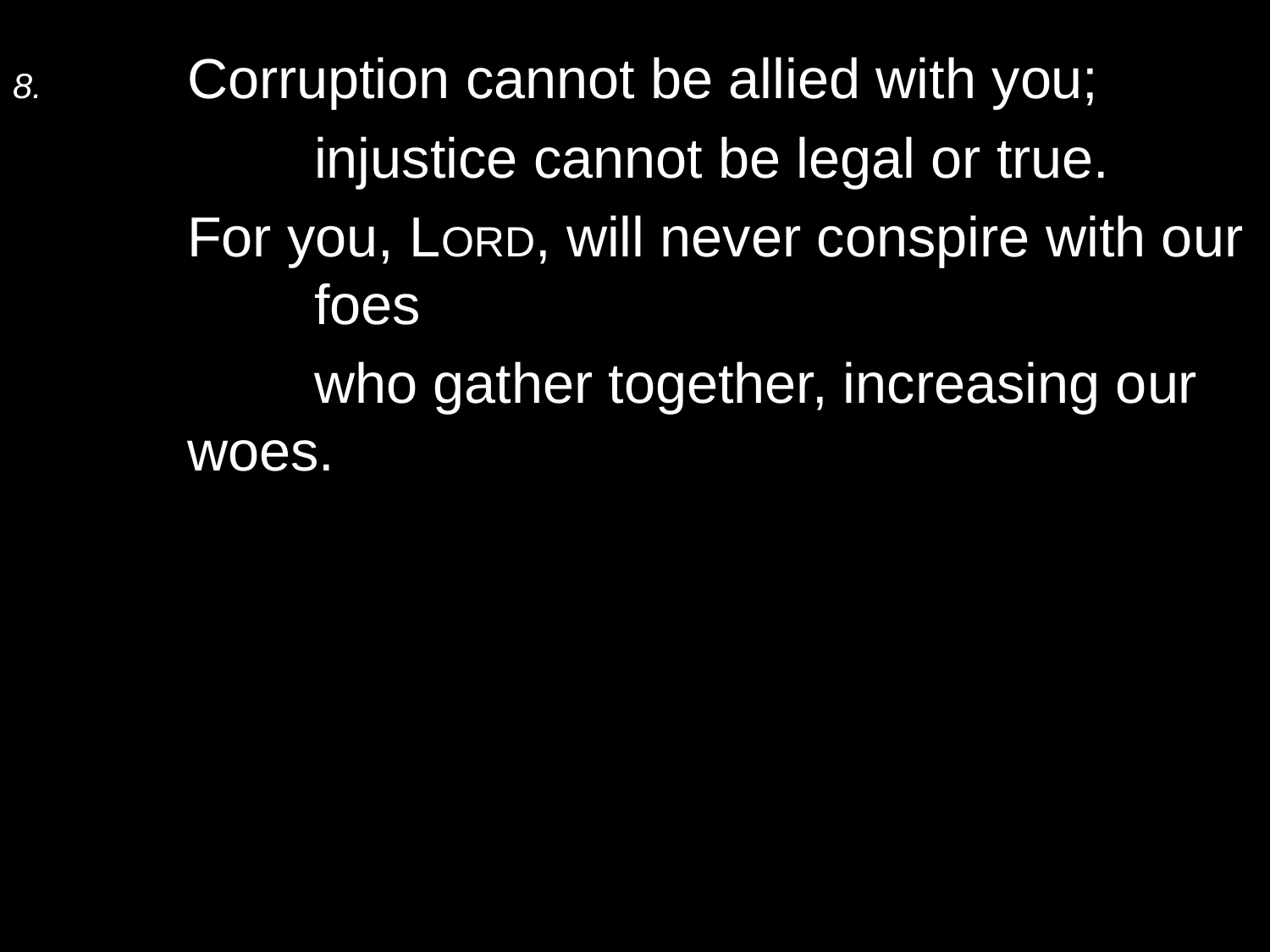

8.	Corruption cannot be allied with you;
		injustice cannot be legal or true.
	For you, Lord, will never conspire with our 	foes
		who gather together, increasing our woes.